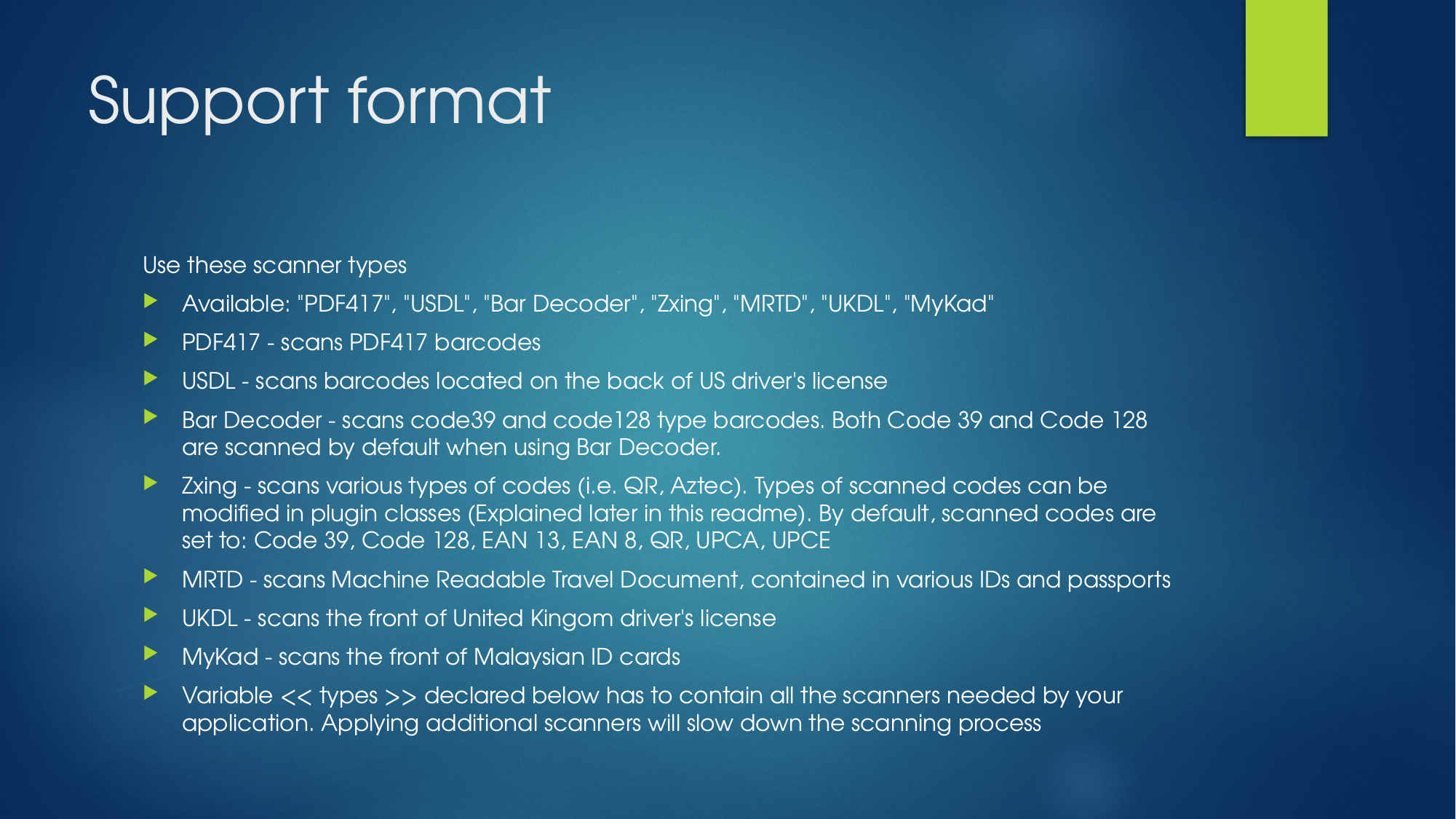

# Support format
Use these scanner types
Available: "PDF417", "USDL", "Bar Decoder", "Zxing", "MRTD", "UKDL", "MyKad"
PDF417 - scans PDF417 barcodes
USDL - scans barcodes located on the back of US driver's license
Bar Decoder - scans code39 and code128 type barcodes. Both Code 39 and Code 128 are scanned by default when using Bar Decoder.
Zxing - scans various types of codes (i.e. QR, Aztec). Types of scanned codes can be modified in plugin classes (Explained later in this readme). By default, scanned codes are set to: Code 39, Code 128, EAN 13, EAN 8, QR, UPCA, UPCE
MRTD - scans Machine Readable Travel Document, contained in various IDs and passports
UKDL - scans the front of United Kingom driver's license
MyKad - scans the front of Malaysian ID cards
Variable << types >> declared below has to contain all the scanners needed by your application. Applying additional scanners will slow down the scanning process